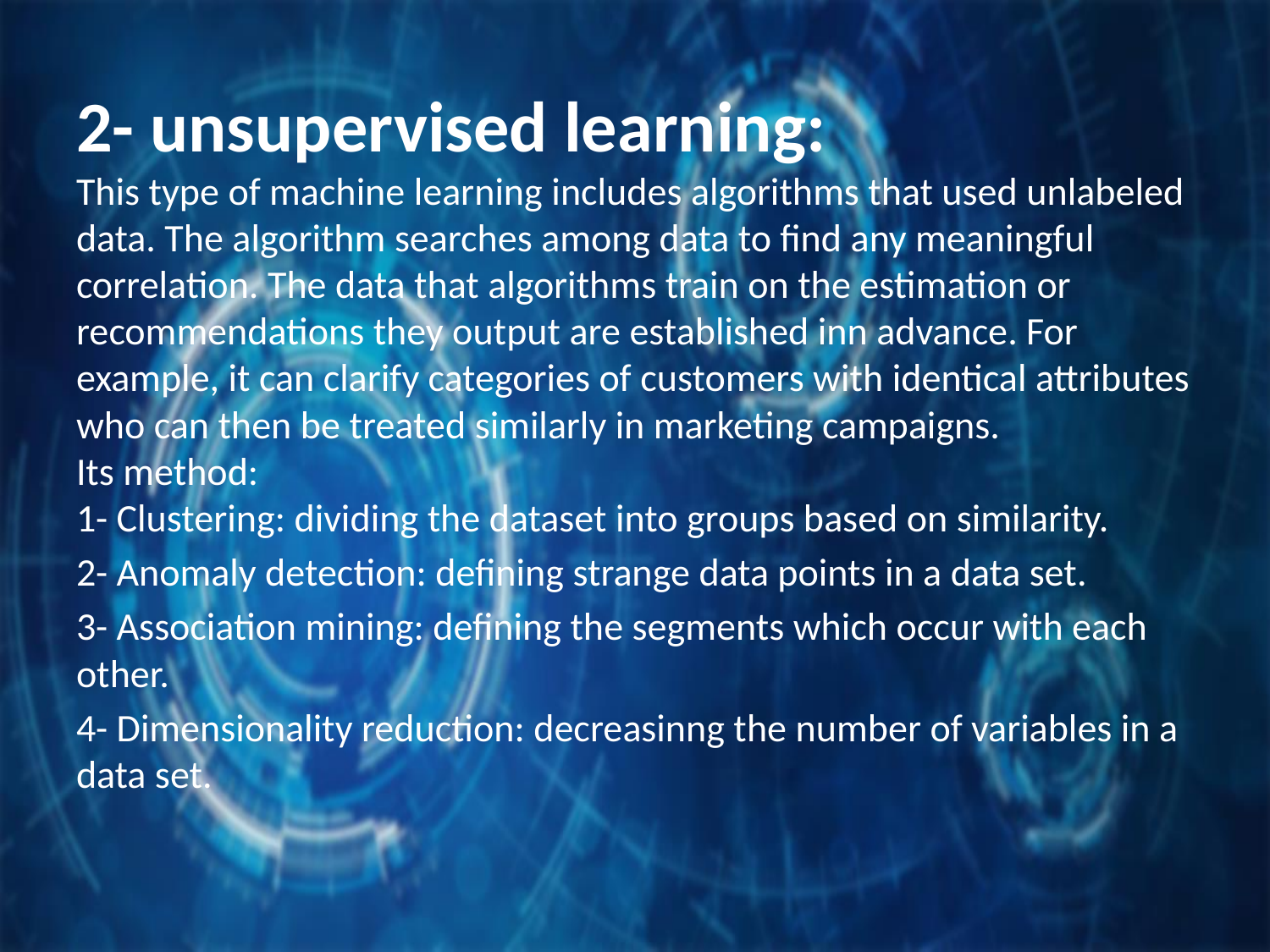

2- unsupervised learning:
This type of machine learning includes algorithms that used unlabeled data. The algorithm searches among data to find any meaningful correlation. The data that algorithms train on the estimation or recommendations they output are established inn advance. For example, it can clarify categories of customers with identical attributes who can then be treated similarly in marketing campaigns.
Its method:
1- Clustering: dividing the dataset into groups based on similarity.
2- Anomaly detection: defining strange data points in a data set.
3- Association mining: defining the segments which occur with each other.
4- Dimensionality reduction: decreasinng the number of variables in a data set.